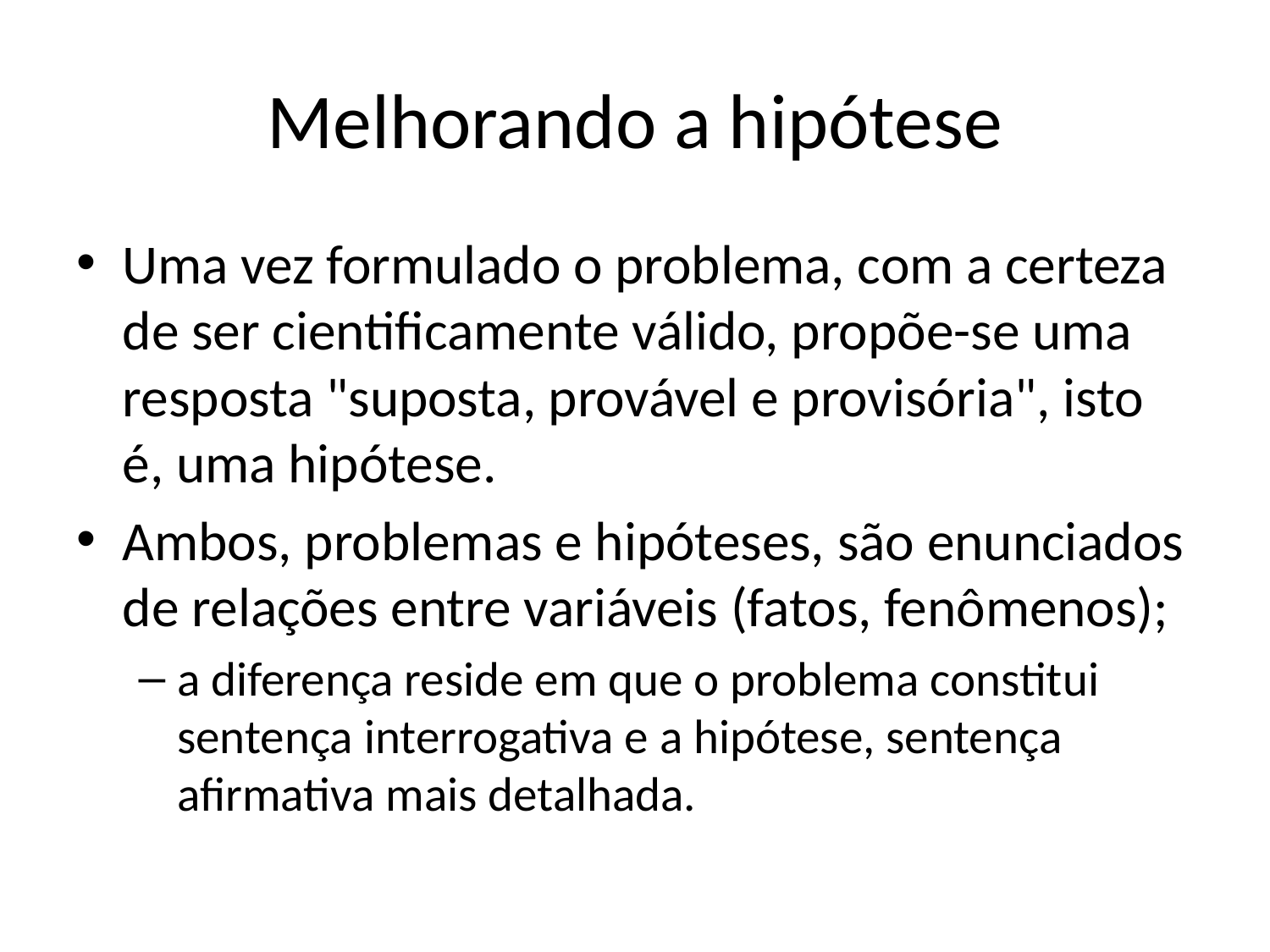

# Melhorando a hipótese
Uma vez formulado o problema, com a certeza de ser cientificamente válido, propõe-se uma resposta "suposta, provável e provisória", isto é, uma hipótese.
Ambos, problemas e hipóteses, são enunciados de relações entre variáveis (fatos, fenômenos);
a diferença reside em que o problema constitui sentença interrogativa e a hipótese, sentença afirmativa mais detalhada.